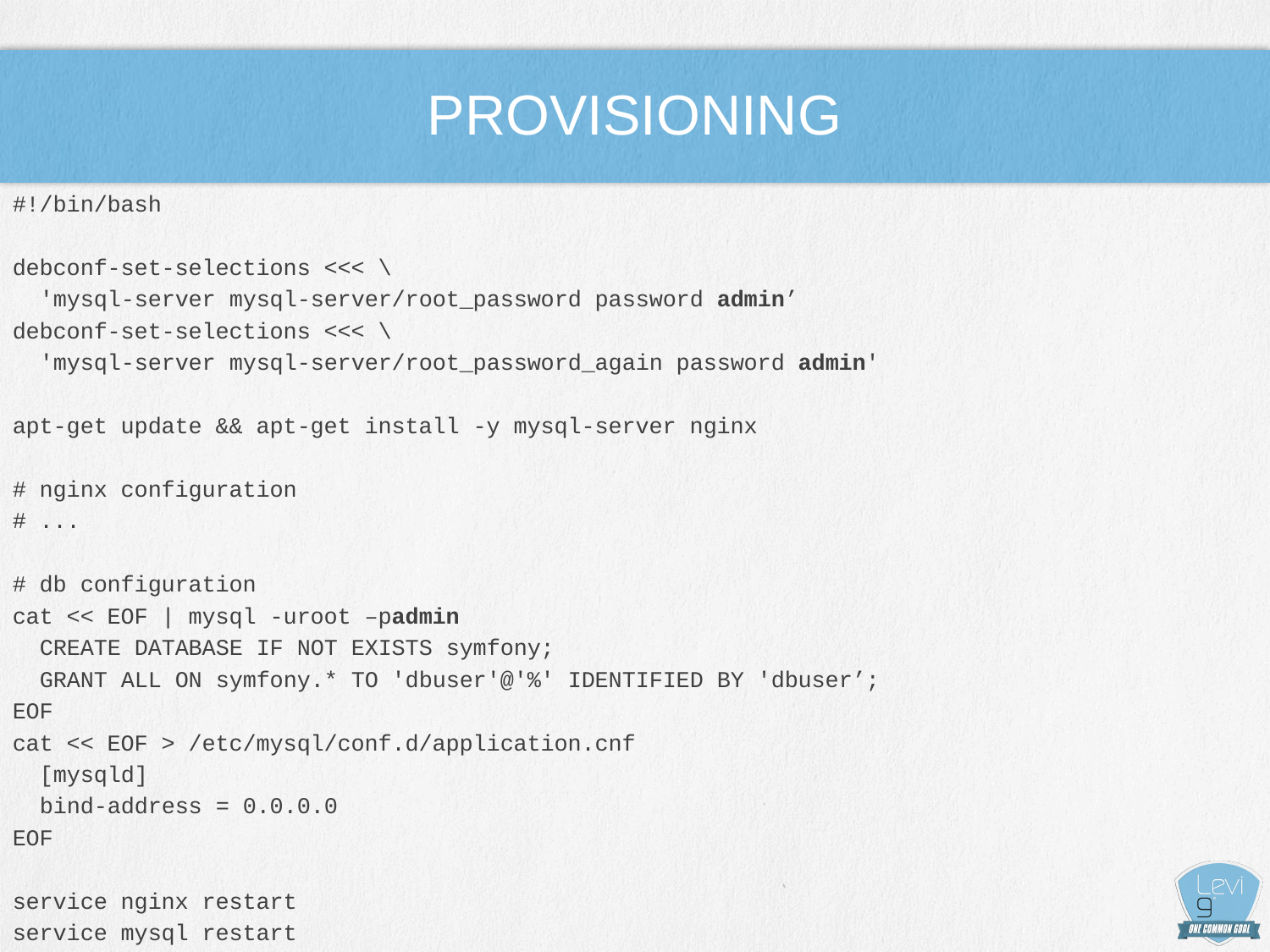

# Provisioning
#!/bin/bash

debconf-set-selections <<< \
  'mysql-server mysql-server/root_password password admin’
debconf-set-selections <<< \
  'mysql-server mysql-server/root_password_again password admin'

apt-get update && apt-get install -y mysql-server nginx

# nginx configuration
# ...

# db configuration
cat << EOF | mysql -uroot –padmin
  CREATE DATABASE IF NOT EXISTS symfony;
  GRANT ALL ON symfony.* TO 'dbuser'@'%' IDENTIFIED BY 'dbuser’;
EOF
cat << EOF > /etc/mysql/conf.d/application.cnf
  [mysqld]
  bind-address = 0.0.0.0
EOF

service nginx restart
service mysql restart